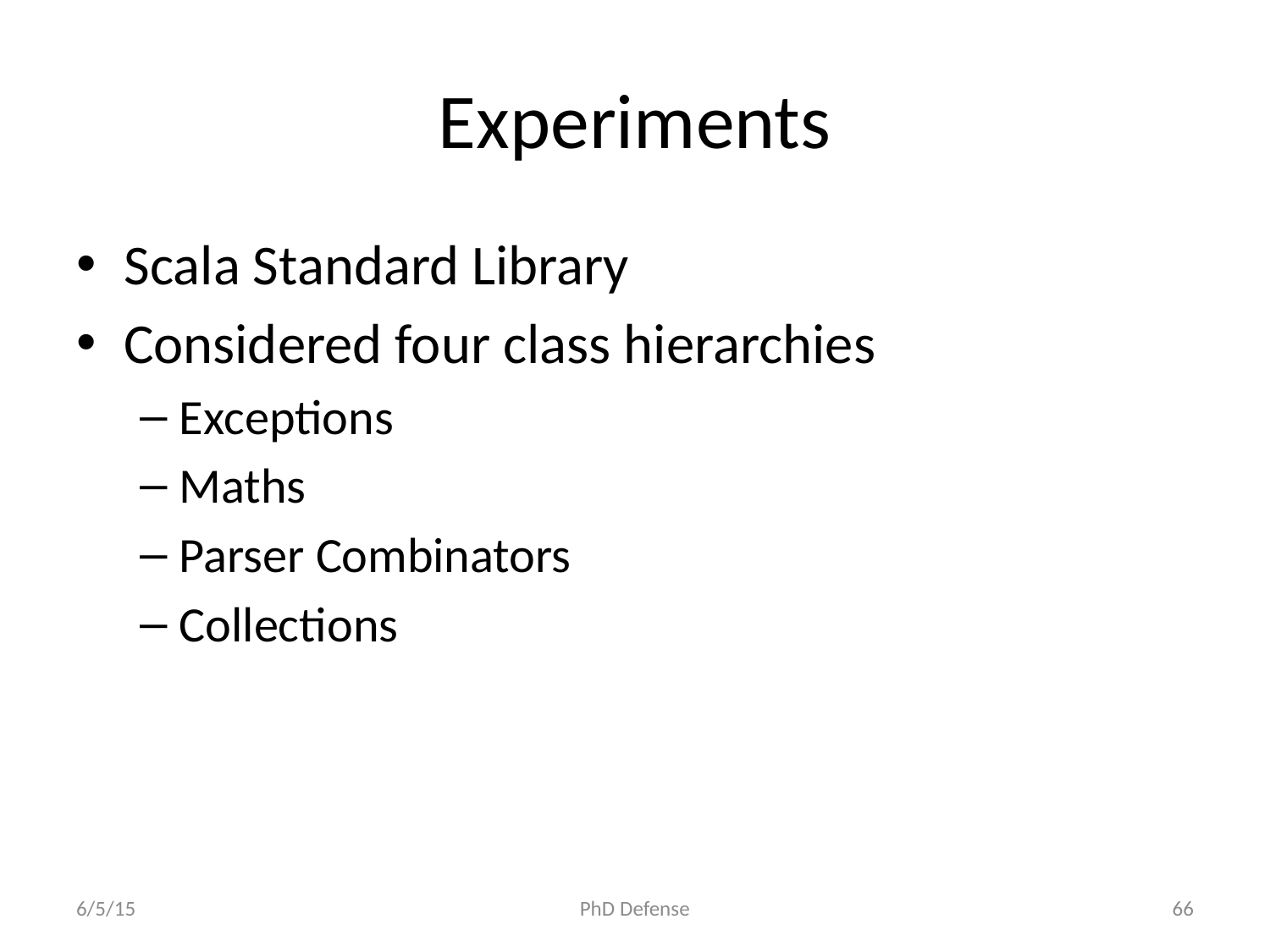

# Experiments
Scala Standard Library
Considered four class hierarchies
Exceptions
Maths
Parser Combinators
Collections
6/5/15
PhD Defense
66